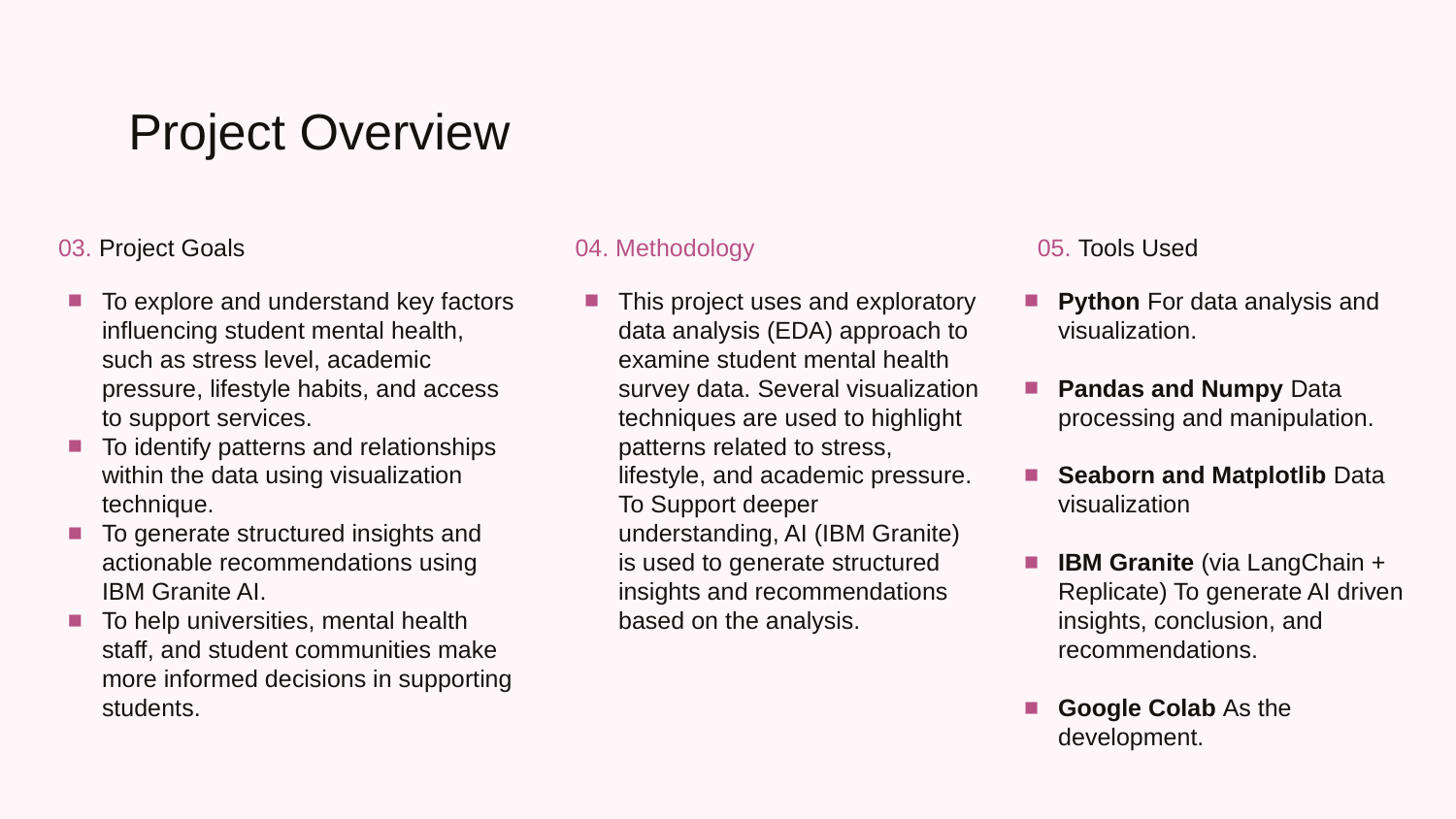

# Project Overview

03. Project Goals
04. Methodology
05. Tools Used
To explore and understand key factors influencing student mental health, such as stress level, academic pressure, lifestyle habits, and access to support services.
To identify patterns and relationships within the data using visualization technique.
To generate structured insights and actionable recommendations using IBM Granite AI.
To help universities, mental health staff, and student communities make more informed decisions in supporting students.

This project uses and exploratory data analysis (EDA) approach to examine student mental health survey data. Several visualization techniques are used to highlight patterns related to stress, lifestyle, and academic pressure. To Support deeper understanding, AI (IBM Granite) is used to generate structured insights and recommendations based on the analysis.

Python For data analysis and visualization.

Pandas and Numpy Data processing and manipulation.

Seaborn and Matplotlib Data visualization

IBM Granite (via LangChain + Replicate) To generate AI driven insights, conclusion, and recommendations.

Google Colab As the development.